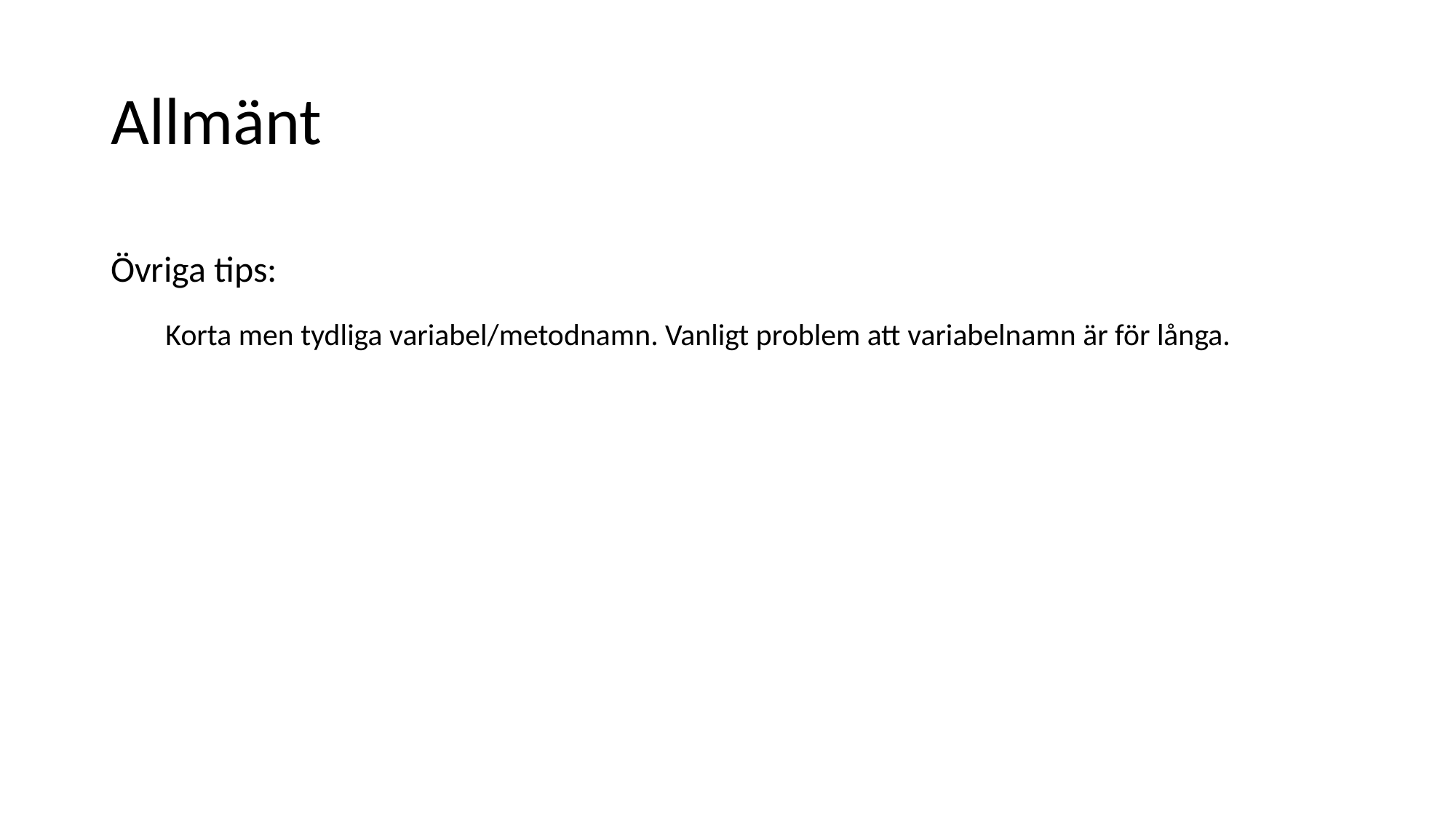

# Allmänt
Övriga tips:
Korta men tydliga variabel/metodnamn. Vanligt problem att variabelnamn är för långa.
persistIfNotExists(componentDelivery);